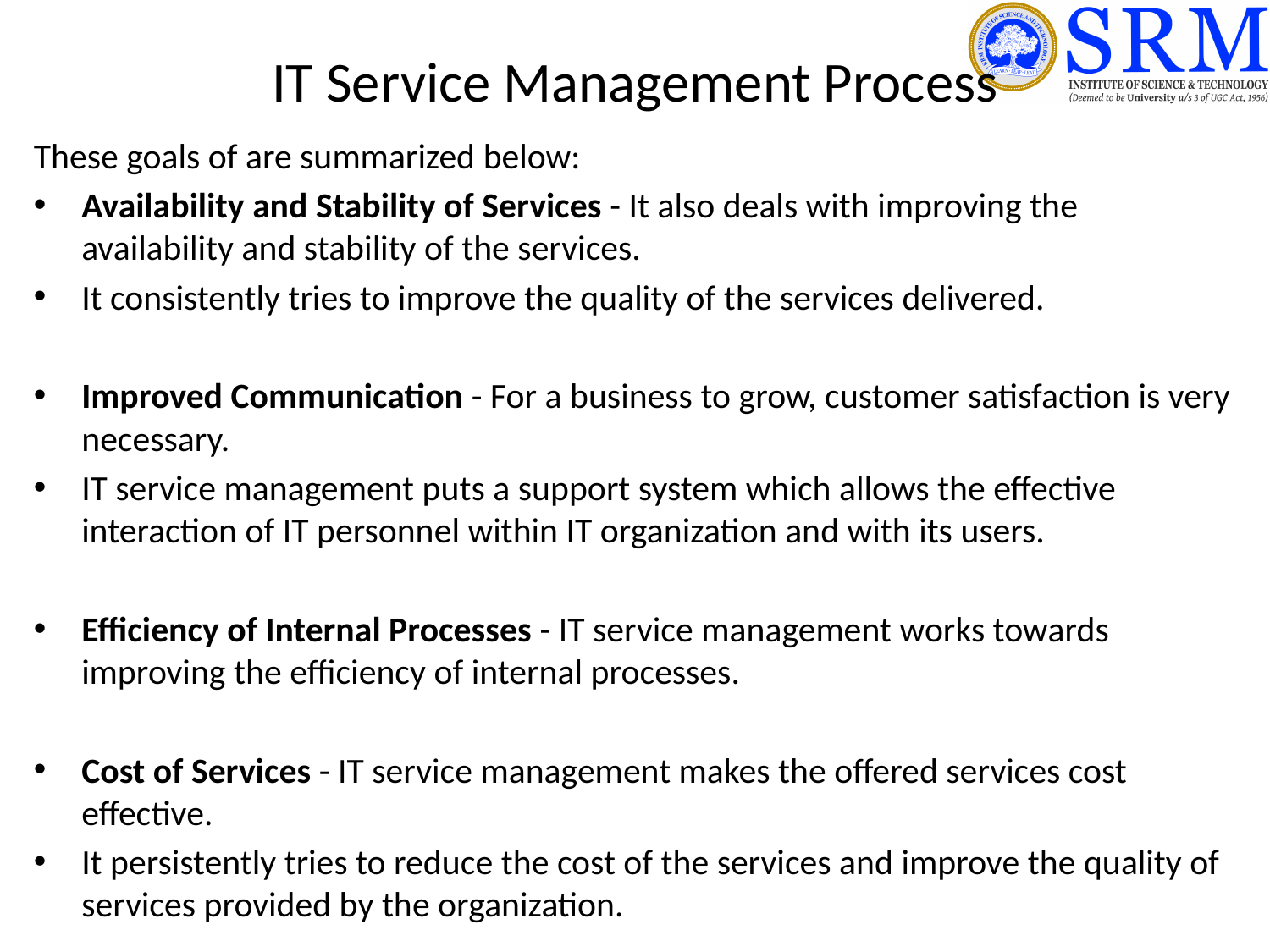

# IT Service Management Process
These goals of are summarized below:
Availability and Stability of Services - It also deals with improving the availability and stability of the services.
It consistently tries to improve the quality of the services delivered.

Improved Communication - For a business to grow, customer satisfaction is very necessary.
IT service management puts a support system which allows the effective interaction of IT personnel within IT organization and with its users.

Efficiency of Internal Processes - IT service management works towards improving the efficiency of internal processes.

Cost of Services - IT service management makes the offered services cost effective.
It persistently tries to reduce the cost of the services and improve the quality of services provided by the organization.